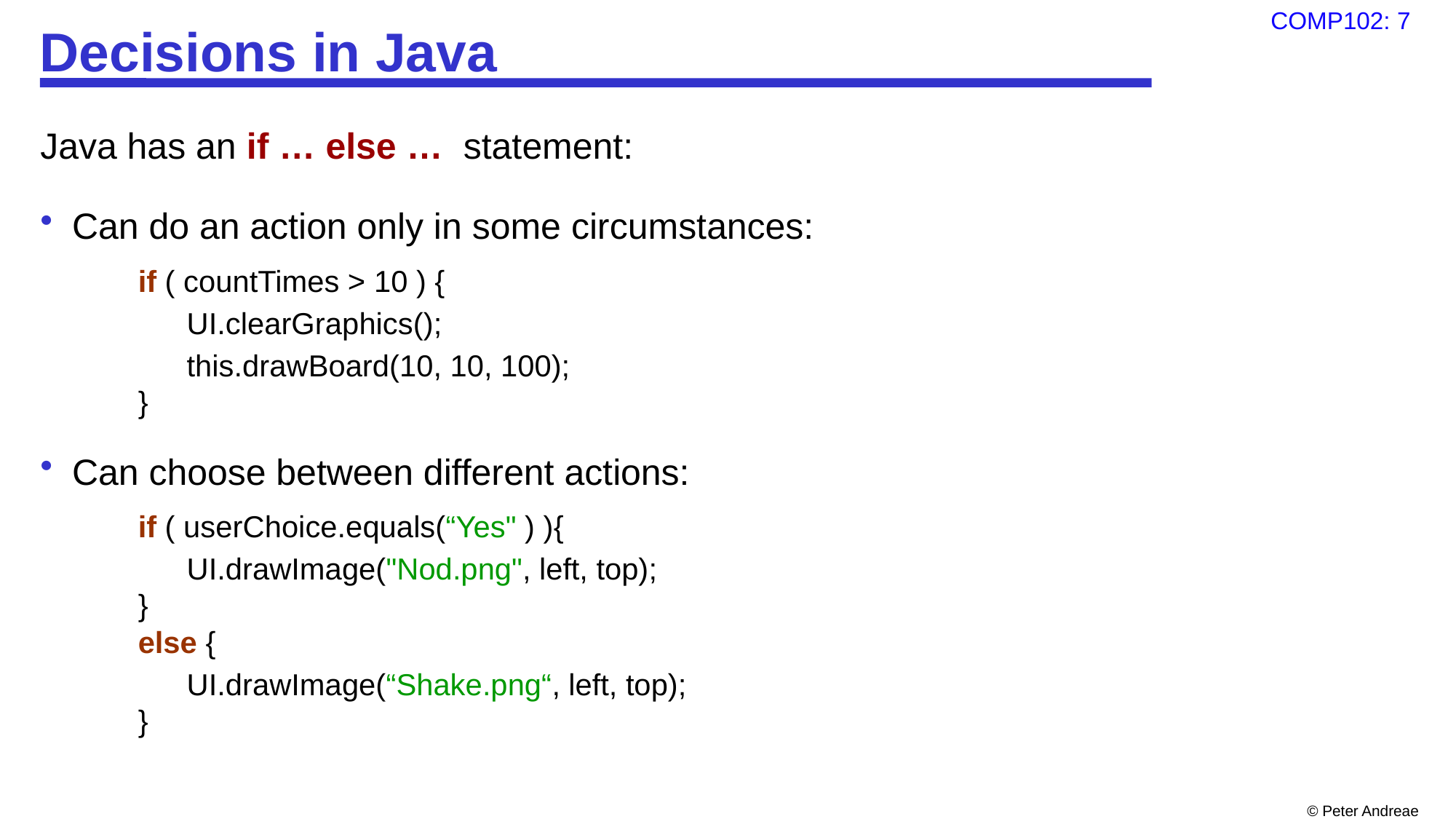

# Decisions in Java
Java has an if … else …  statement:
Can do an action only in some circumstances:
if ( countTimes > 10 ) {
UI.clearGraphics();
this.drawBoard(10, 10, 100);
}
Can choose between different actions:
if ( userChoice.equals(“Yes" ) ){
UI.drawImage("Nod.png", left, top);
}
else {
UI.drawImage(“Shake.png“, left, top);
}